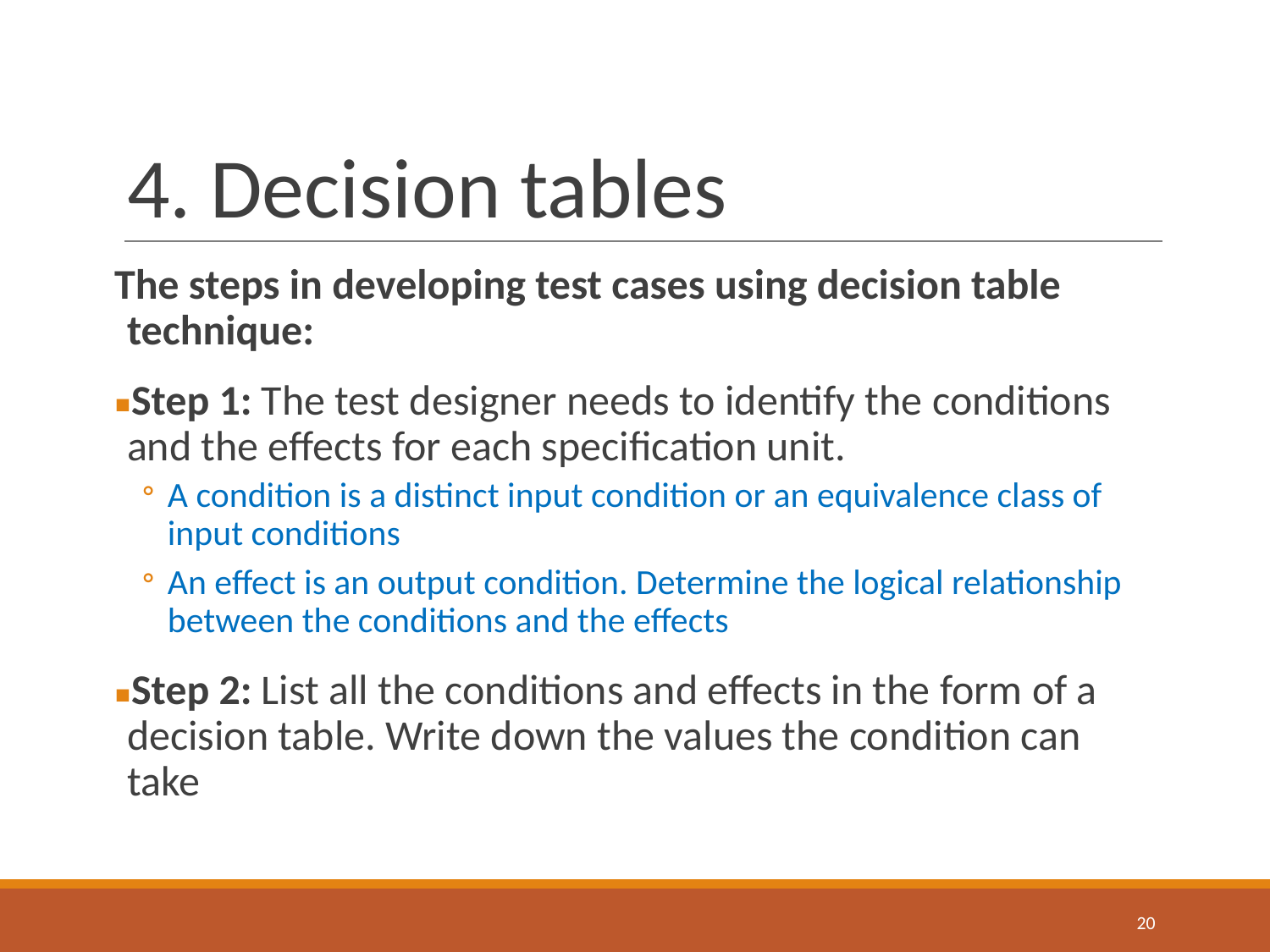

# 4. Decision tables
The steps in developing test cases using decision table technique:
Step 1: The test designer needs to identify the conditions and the effects for each specification unit.
A condition is a distinct input condition or an equivalence class of input conditions
An effect is an output condition. Determine the logical relationship between the conditions and the effects
Step 2: List all the conditions and effects in the form of a decision table. Write down the values the condition can take

20